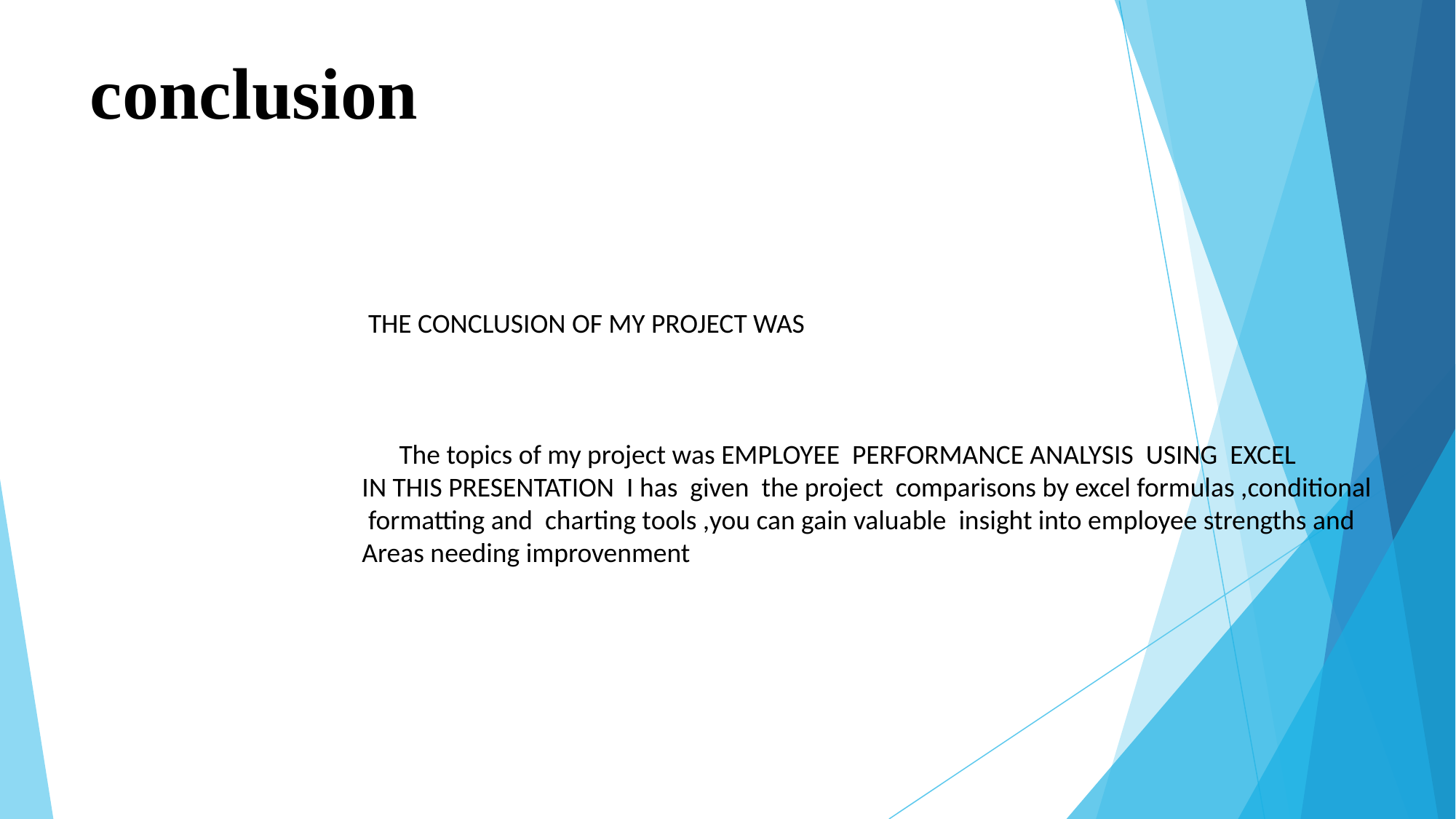

# conclusion
 THE CONCLUSION OF MY PROJECT WAS

      The topics of my project was EMPLOYEE  PERFORMANCE ANALYSIS  USING  EXCEL
IN THIS PRESENTATION  I has  given  the project  comparisons by excel formulas ,conditional
 formatting and  charting tools ,you can gain valuable  insight into employee strengths and
Areas needing improvenment